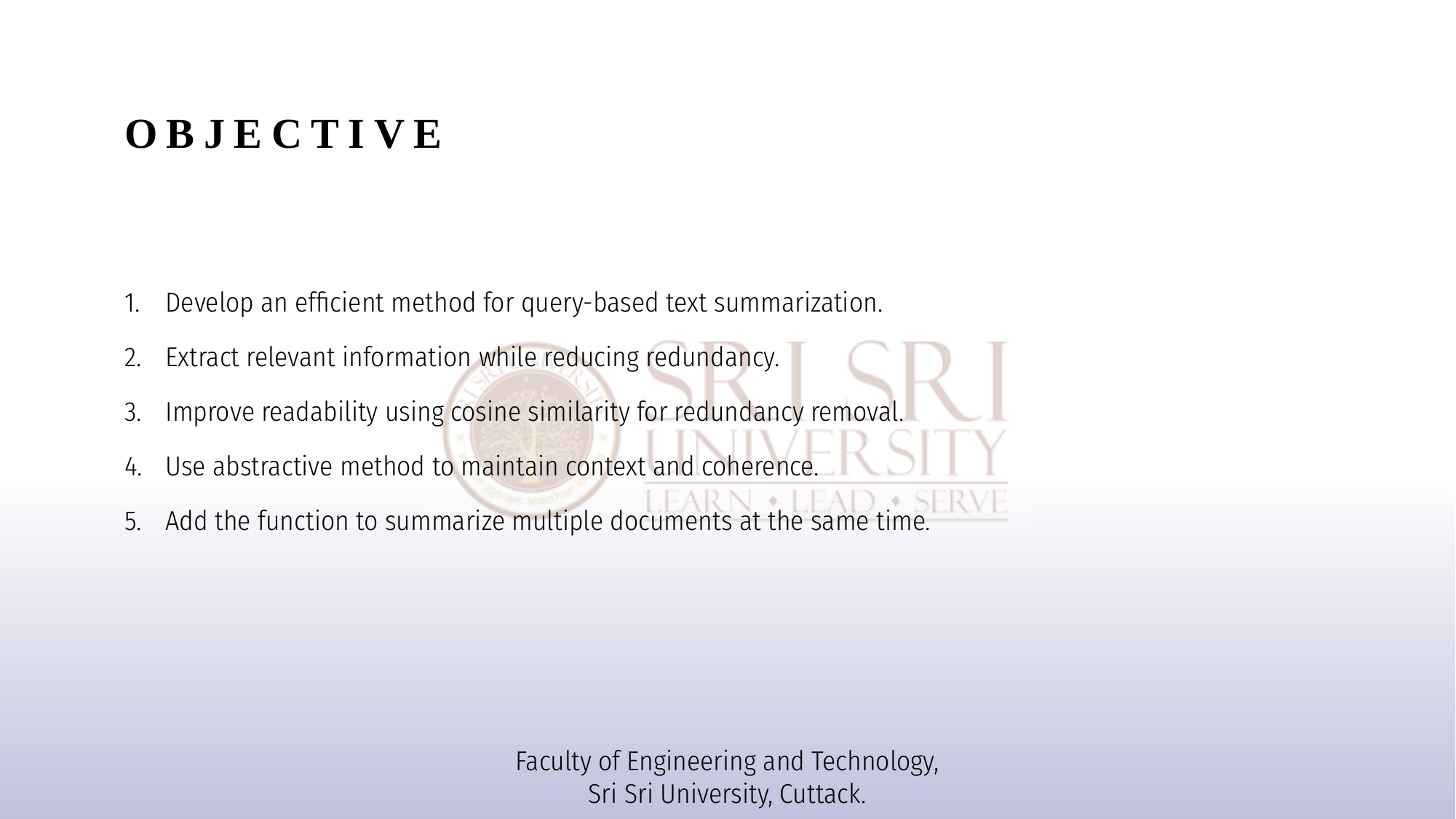

# Objective
Develop an efficient method for query-based text summarization.
Extract relevant information while reducing redundancy.
Improve readability using cosine similarity for redundancy removal.
Use abstractive method to maintain context and coherence.
Add the function to summarize multiple documents at the same time.